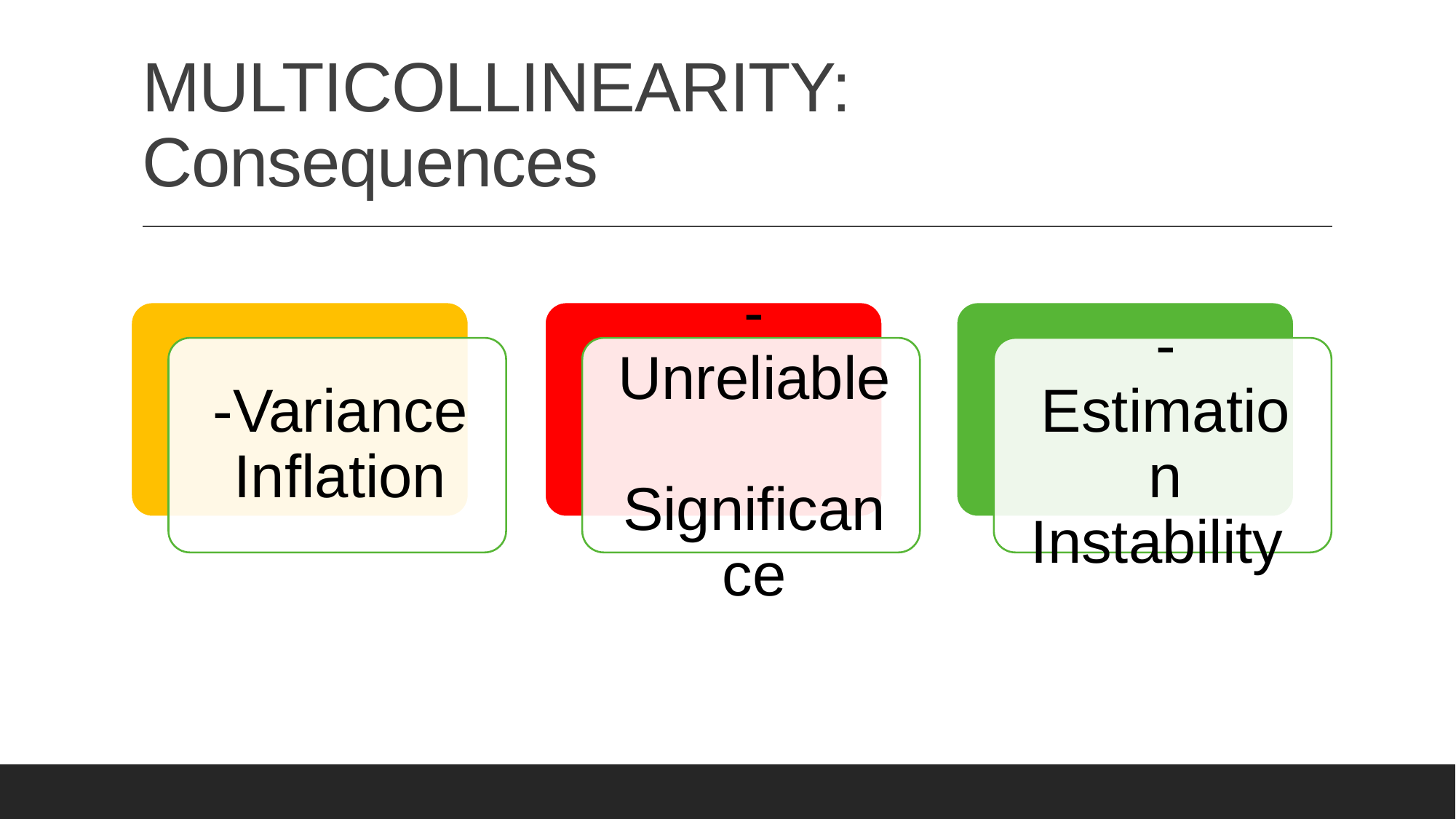

# MULTICOLLINEARITY: Consequences
-Variance Inflation
-Unreliable   Significance
-Estimation Instability